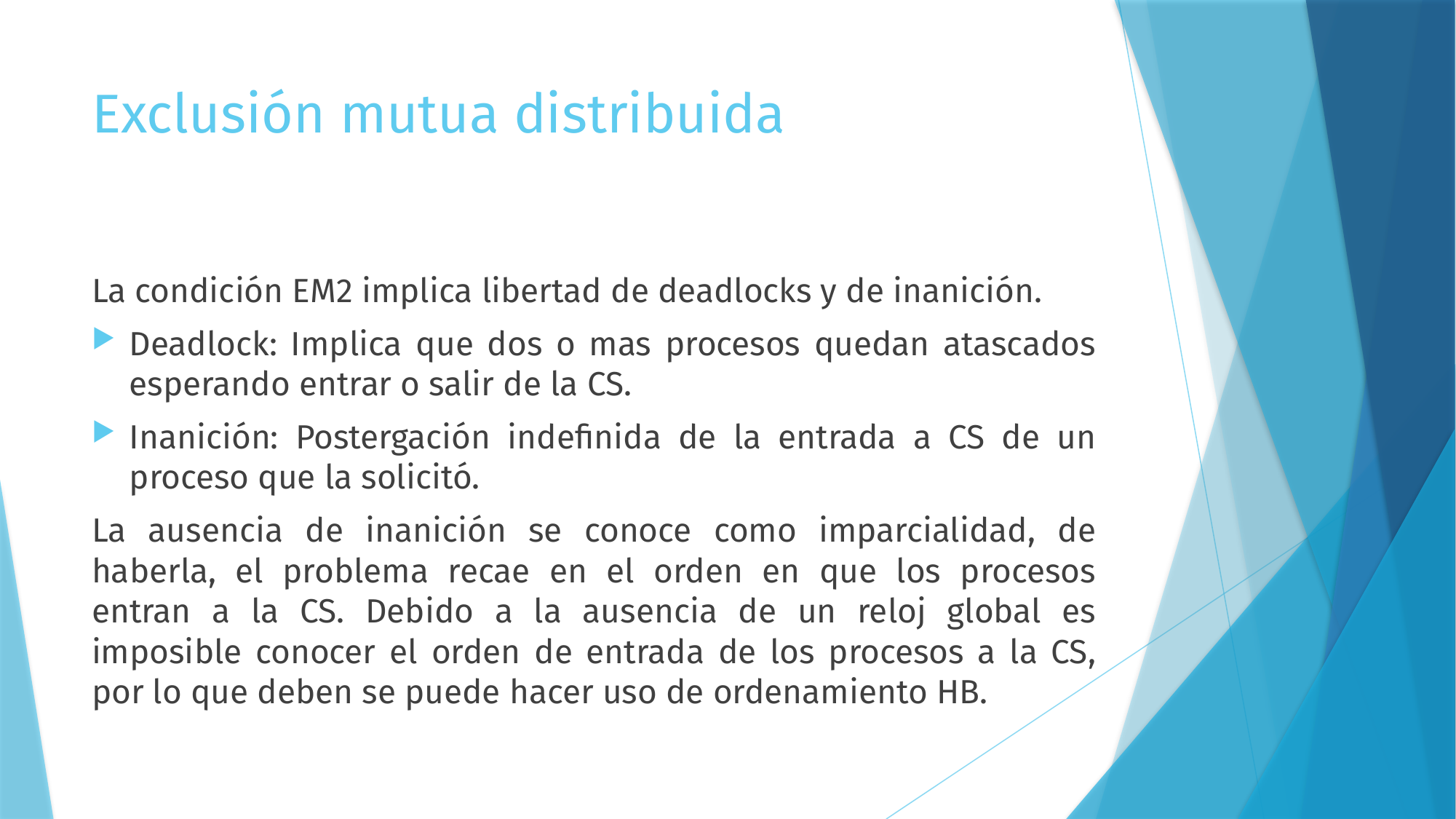

# Exclusión mutua distribuida
La condición EM2 implica libertad de deadlocks y de inanición.
Deadlock: Implica que dos o mas procesos quedan atascados esperando entrar o salir de la CS.
Inanición: Postergación indefinida de la entrada a CS de un proceso que la solicitó.
La ausencia de inanición se conoce como imparcialidad, de haberla, el problema recae en el orden en que los procesos entran a la CS. Debido a la ausencia de un reloj global es imposible conocer el orden de entrada de los procesos a la CS, por lo que deben se puede hacer uso de ordenamiento HB.